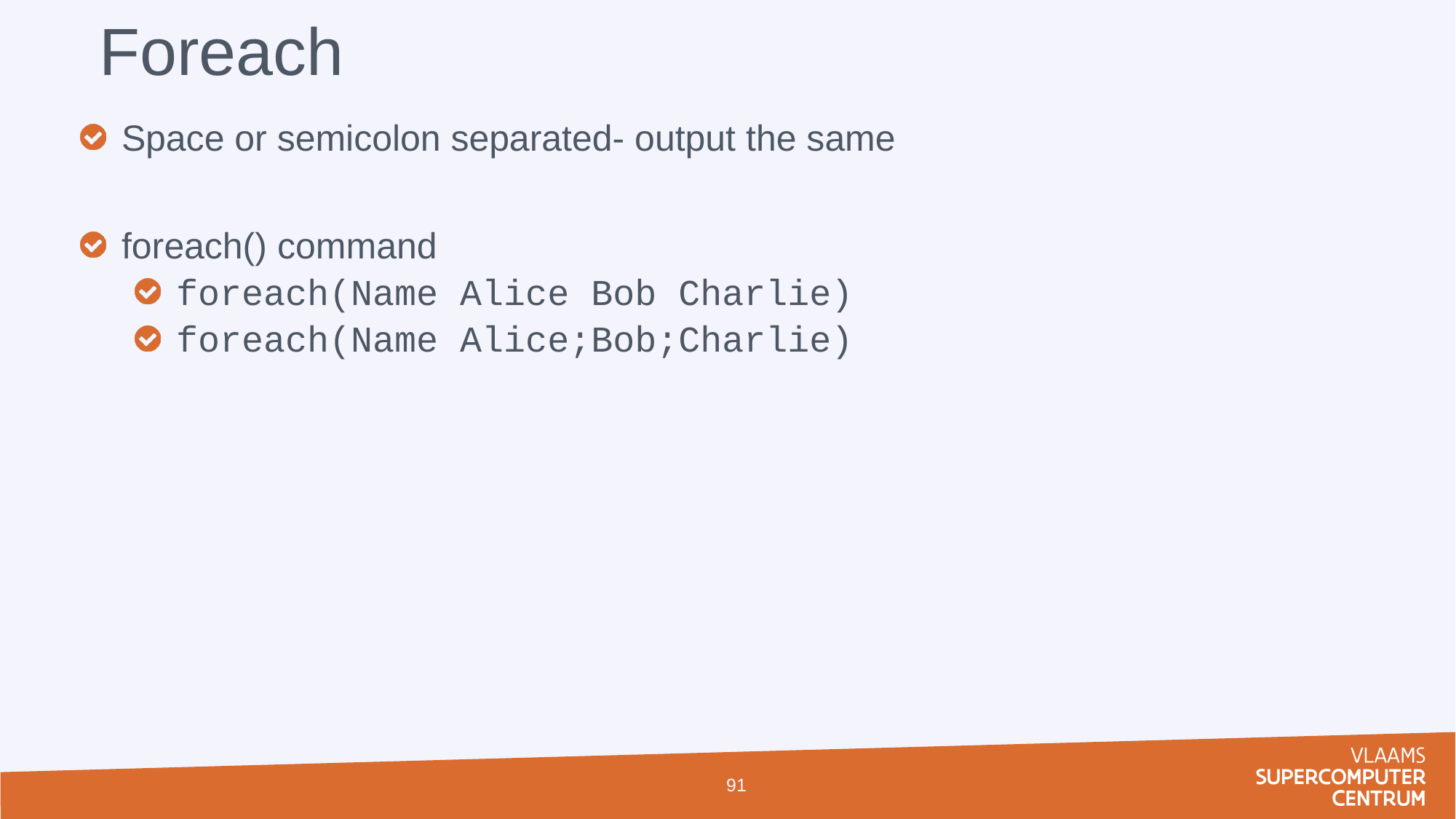

# Foreach
Space or semicolon separated- output the same

foreach() command
foreach(Name Alice Bob Charlie)
foreach(Name Alice;Bob;Charlie)
91